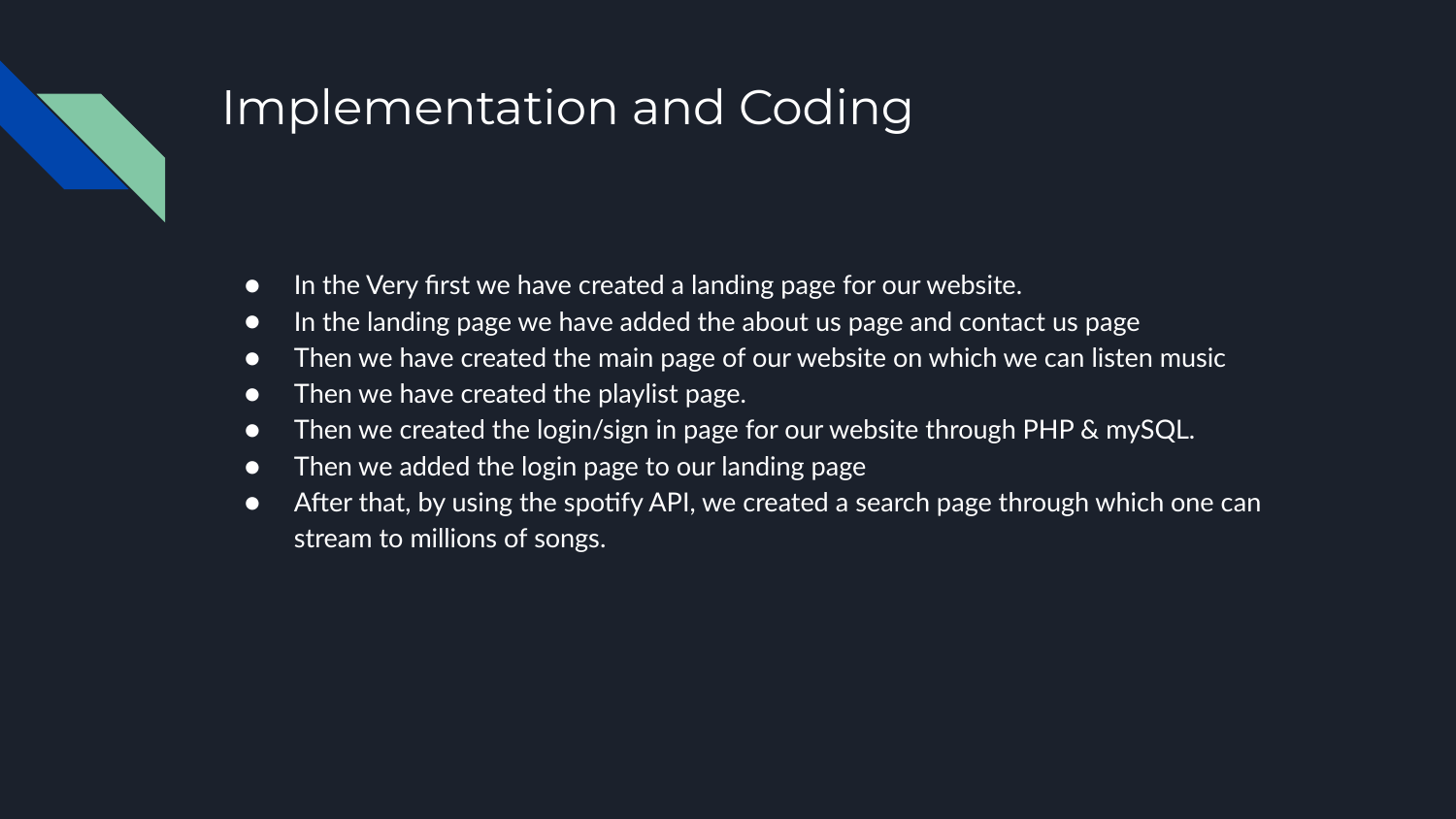

# Implementation and Coding
In the Very first we have created a landing page for our website.
In the landing page we have added the about us page and contact us page
Then we have created the main page of our website on which we can listen music
Then we have created the playlist page.
Then we created the login/sign in page for our website through PHP & mySQL.
Then we added the login page to our landing page
After that, by using the spotify API, we created a search page through which one can stream to millions of songs.